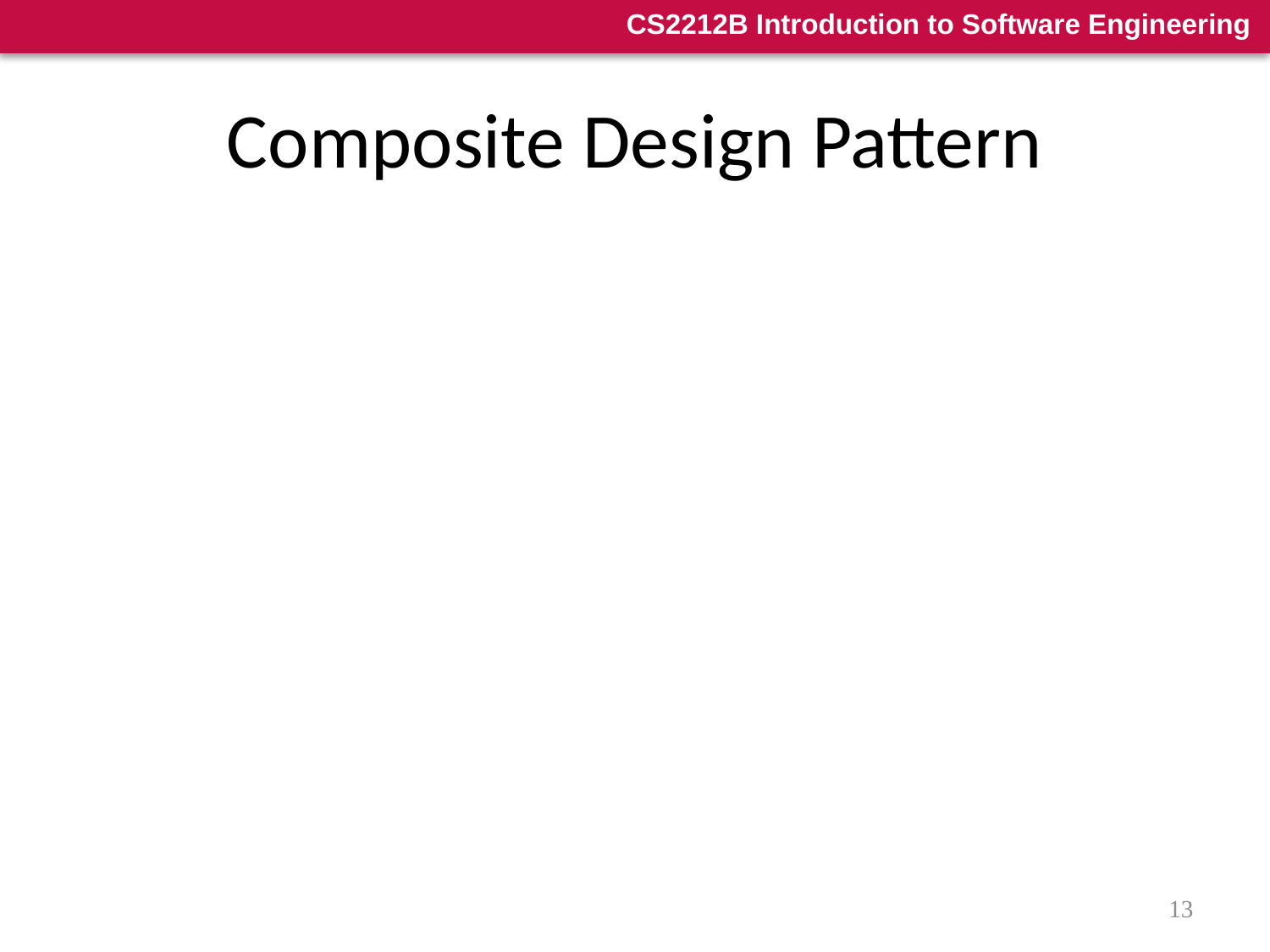

# Composite Design Pattern
Problem
Application needs to manipulate a hierarchical collection of "primitive" and "composite" objects. Processing of a primitive object is handled one way, and processing of a composite object is handled differently. Having to query the "type" of each object before attempting to process it is not desirable.

Intent
The key concept is that you can manipulate a single instance of the object just as you would manipulate a group of them.
Compose objects into tree structures to represent whole-part hierarchies. Composite lets clients treat individual objects and compositions of objects uniformly.
Recursive composition

13